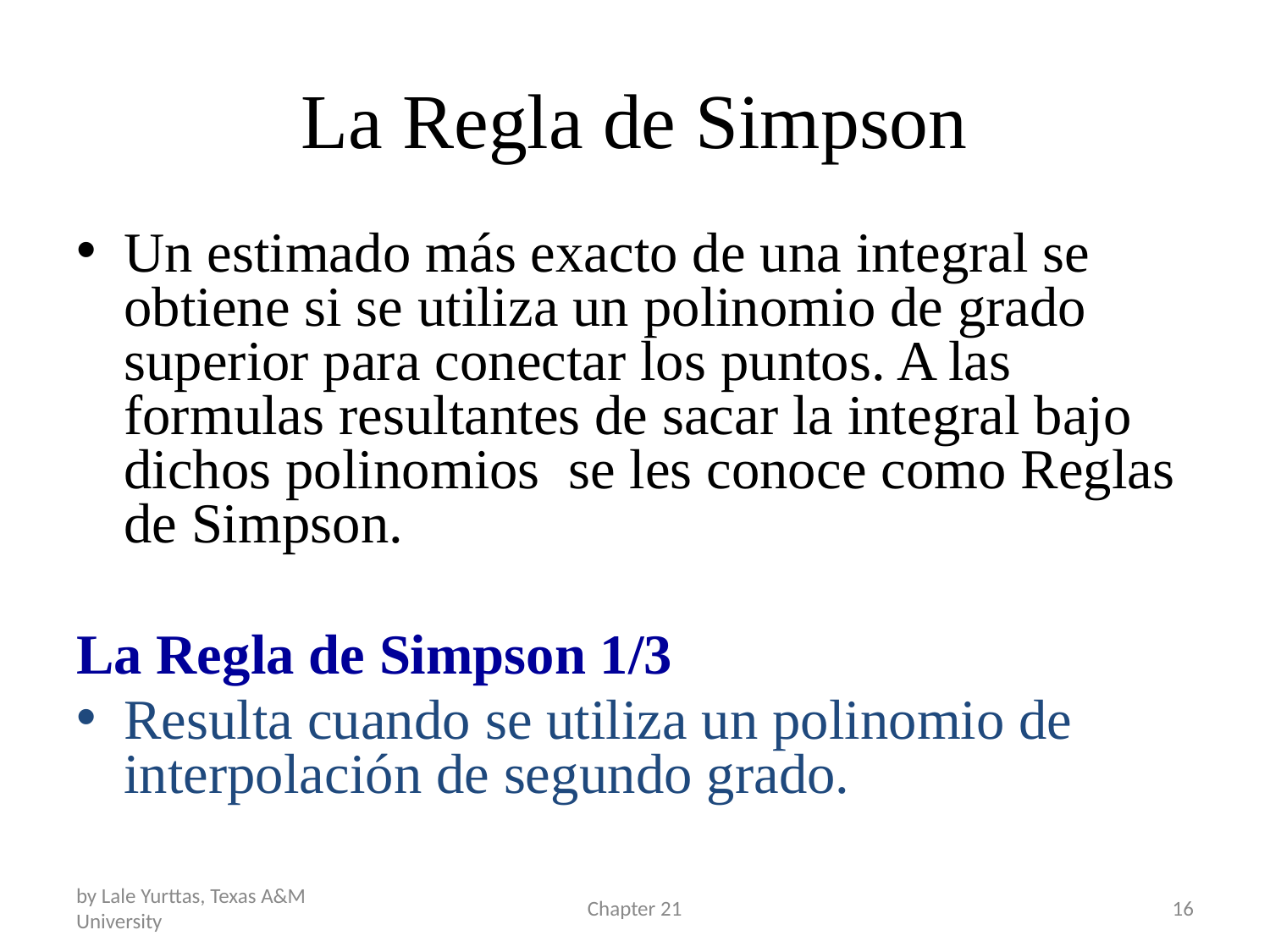

# La Regla de Simpson
Un estimado más exacto de una integral se obtiene si se utiliza un polinomio de grado superior para conectar los puntos. A las formulas resultantes de sacar la integral bajo dichos polinomios  se les conoce como Reglas de Simpson.

La Regla de Simpson 1/3
Resulta cuando se utiliza un polinomio de interpolación de segundo grado.
by Lale Yurttas, Texas A&M University
Chapter 21
16